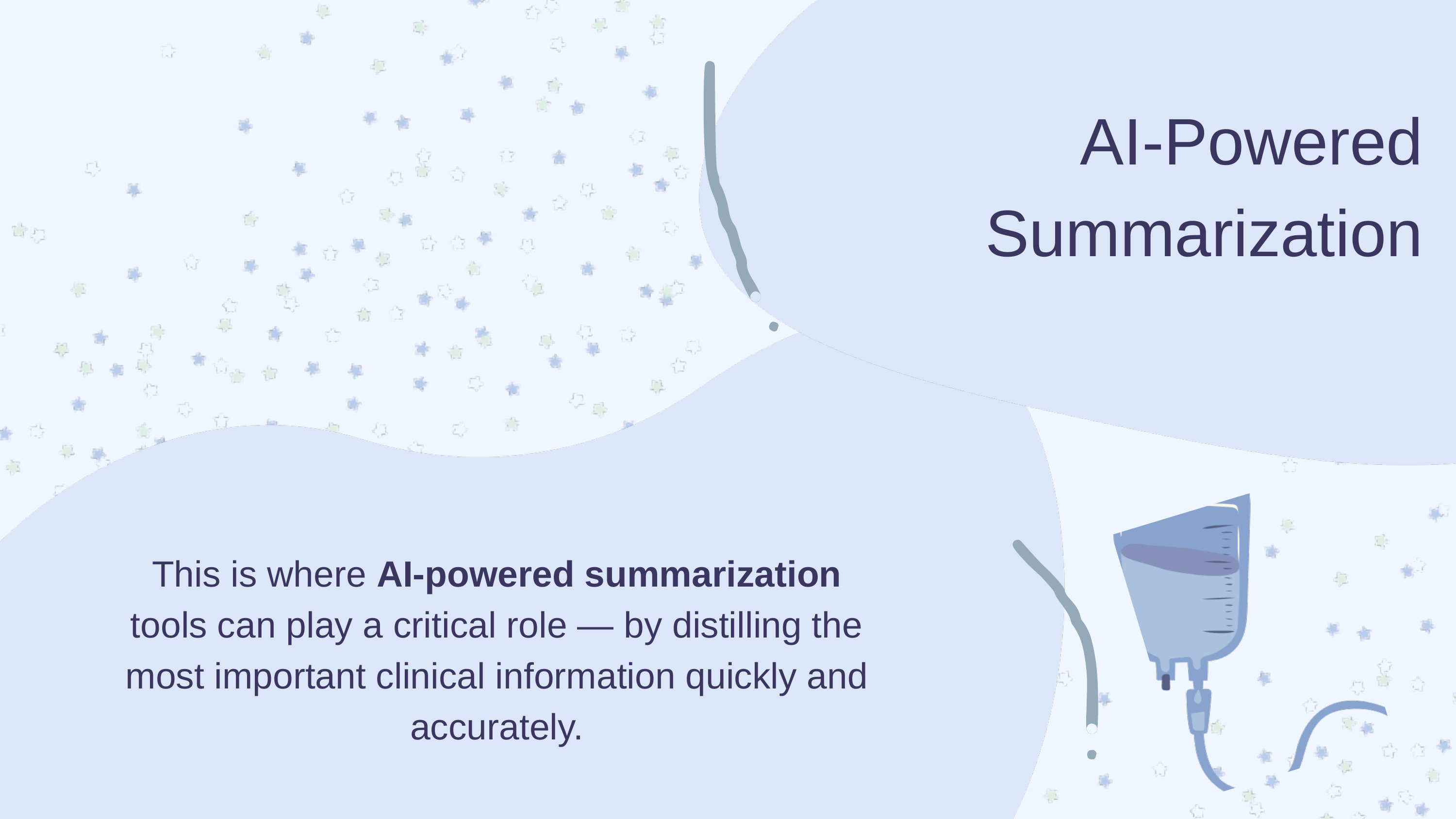

AI-Powered
Summarization

This is where AI-powered summarization tools can play a critical role — by distilling the most important clinical information quickly and accurately.